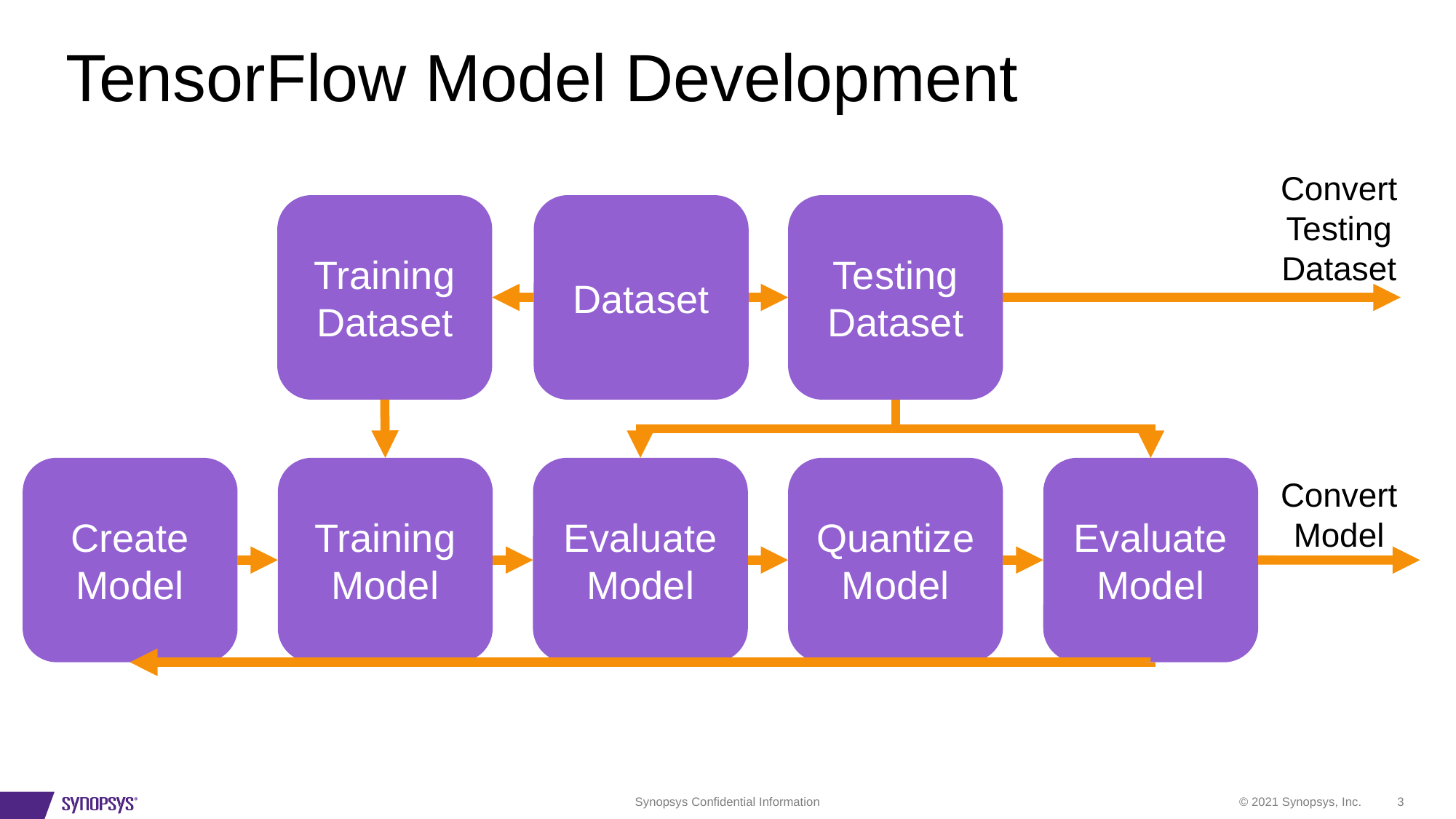

# TensorFlow Model Development
Convert
Testing
Dataset
Training
Dataset
Dataset
Testing
Dataset
Create
Model
Training Model
Evaluate Model
Quantize
Model
Evaluate Model
Convert
Model